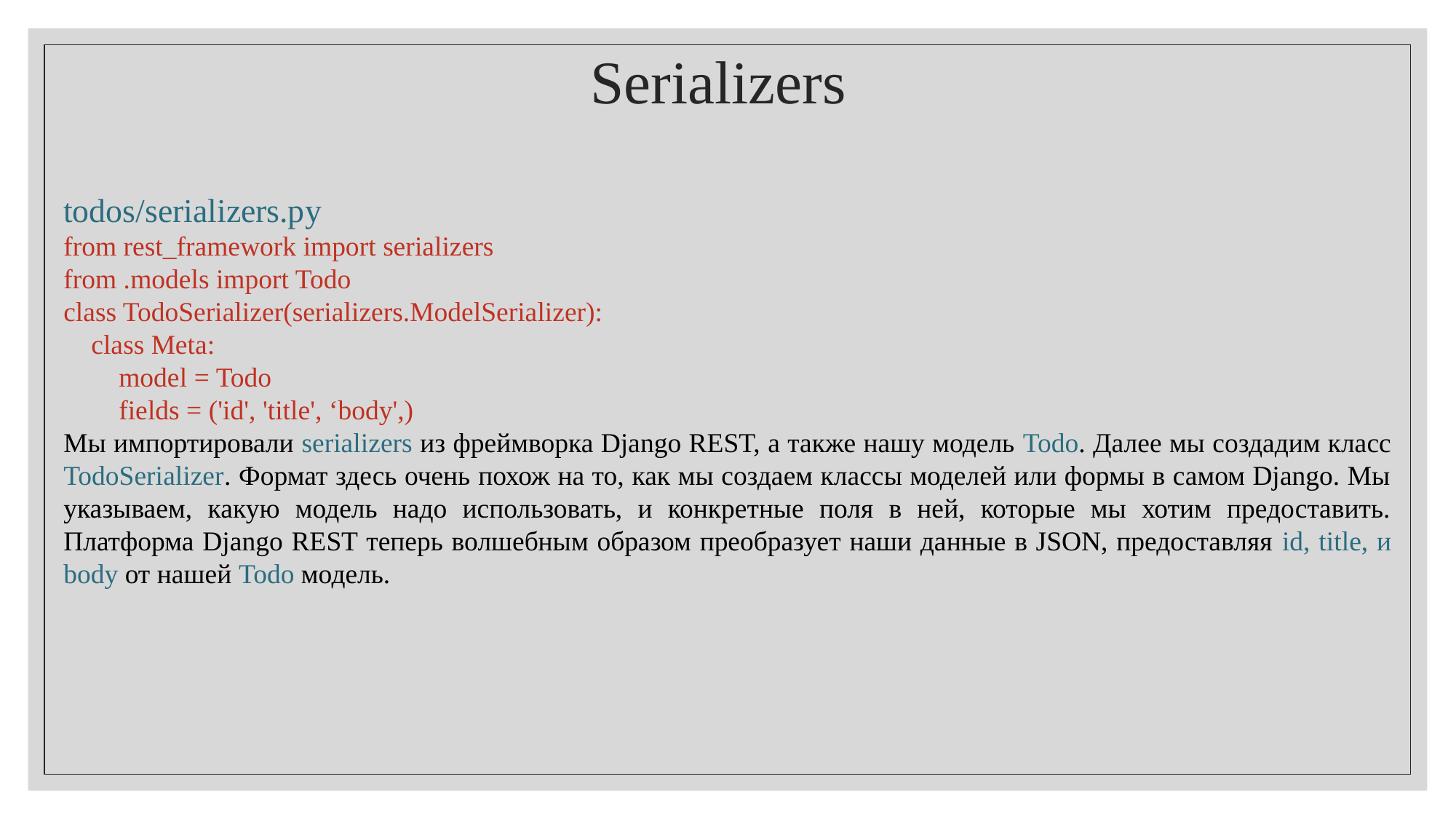

Serializers
todos/serializers.py
from rest_framework import serializers
from .models import Todo
class TodoSerializer(serializers.ModelSerializer):
    class Meta:
        model = Todo
        fields = ('id', 'title', ‘body',)
Мы импортировали serializers из фреймворка Django REST, а также нашу модель Todo. Далее мы создадим класс TodoSerializer. Формат здесь очень похож на то, как мы создаем классы моделей или формы в самом Django. Мы указываем, какую модель надо использовать, и конкретные поля в ней, которые мы хотим предоставить. Платформа Django REST теперь волшебным образом преобразует наши данные в JSON, предоставляя id, title, и body от нашей Todo модель.